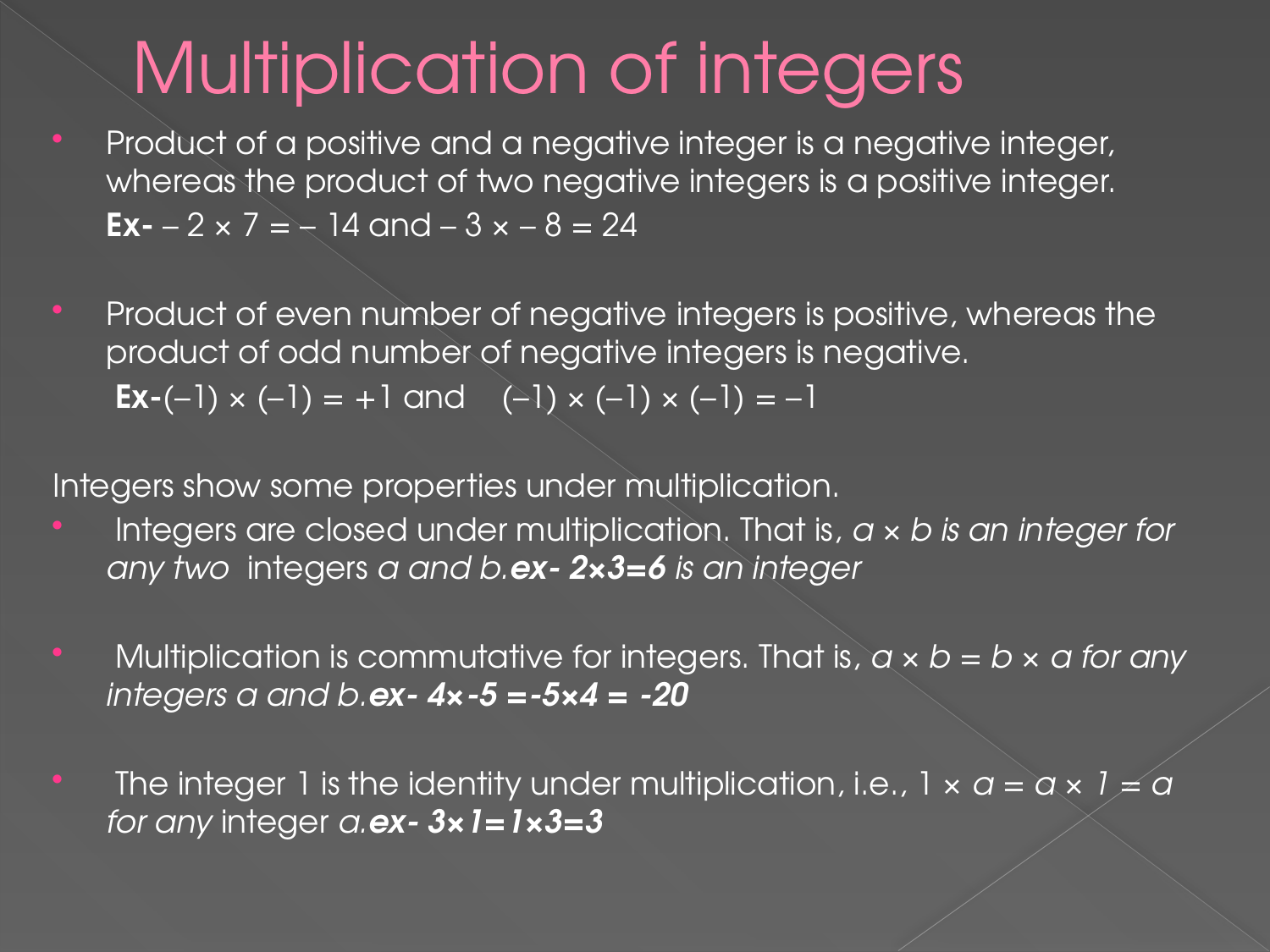

# Multiplication of integers
Product of a positive and a negative integer is a negative integer, whereas the product of two negative integers is a positive integer.
      Ex- – 2 × 7 = – 14 and – 3 × – 8 = 24

Product of even number of negative integers is positive, whereas the product of odd number of negative integers is negative.
       Ex-(–1) × (–1) = +1 and    (–1) × (–1) × (–1) = –1

Integers show some properties under multiplication.
 Integers are closed under multiplication. That is, a × b is an integer for any two  integers a and b.ex- 2×3=6 is an integer

 Multiplication is commutative for integers. That is, a × b = b × a for any integers a and b.ex- 4×-5 =-5×4 = -20

 The integer 1 is the identity under multiplication, i.e., 1 × a = a × 1 = a for any integer a.ex- 3×1=1×3=3